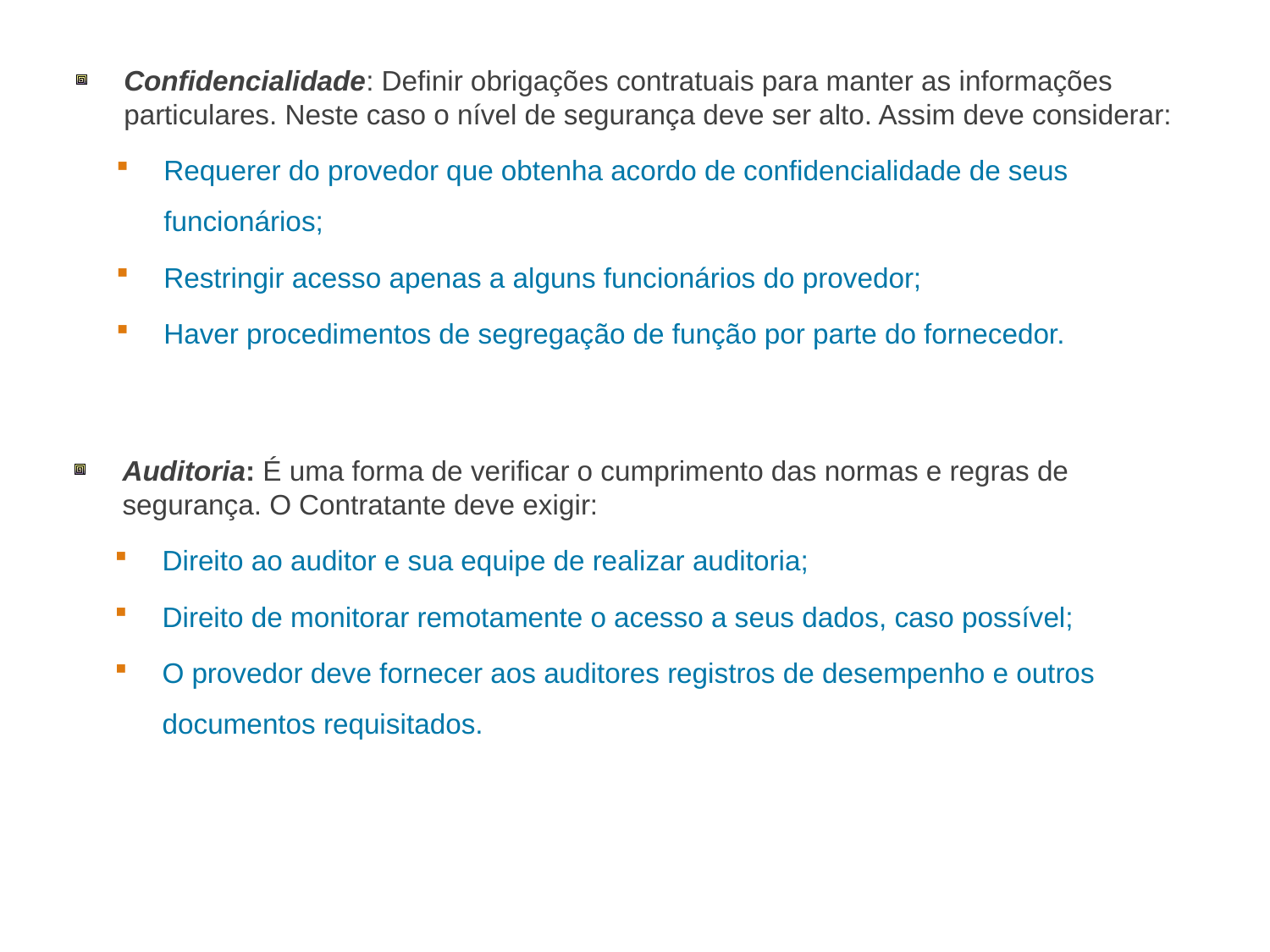

Confidencialidade: Definir obrigações contratuais para manter as informações particulares. Neste caso o nível de segurança deve ser alto. Assim deve considerar:
Requerer do provedor que obtenha acordo de confidencialidade de seus funcionários;
Restringir acesso apenas a alguns funcionários do provedor;
Haver procedimentos de segregação de função por parte do fornecedor.
Auditoria: É uma forma de verificar o cumprimento das normas e regras de segurança. O Contratante deve exigir:
Direito ao auditor e sua equipe de realizar auditoria;
Direito de monitorar remotamente o acesso a seus dados, caso possível;
O provedor deve fornecer aos auditores registros de desempenho e outros documentos requisitados.